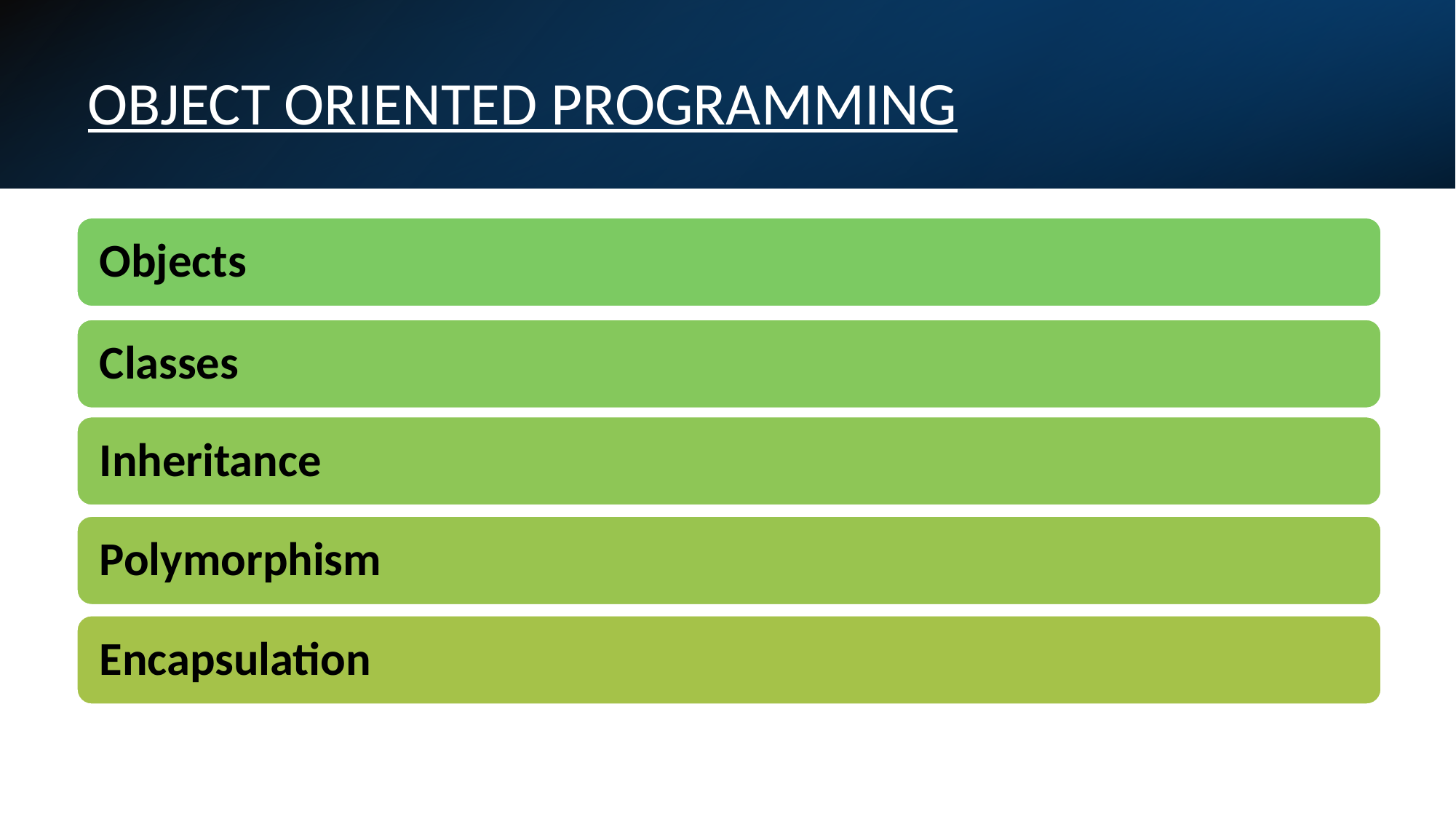

# OBJECT ORIENTED PROGRAMMING
Objects
Classes
Inheritance
Polymorphism
Encapsulation